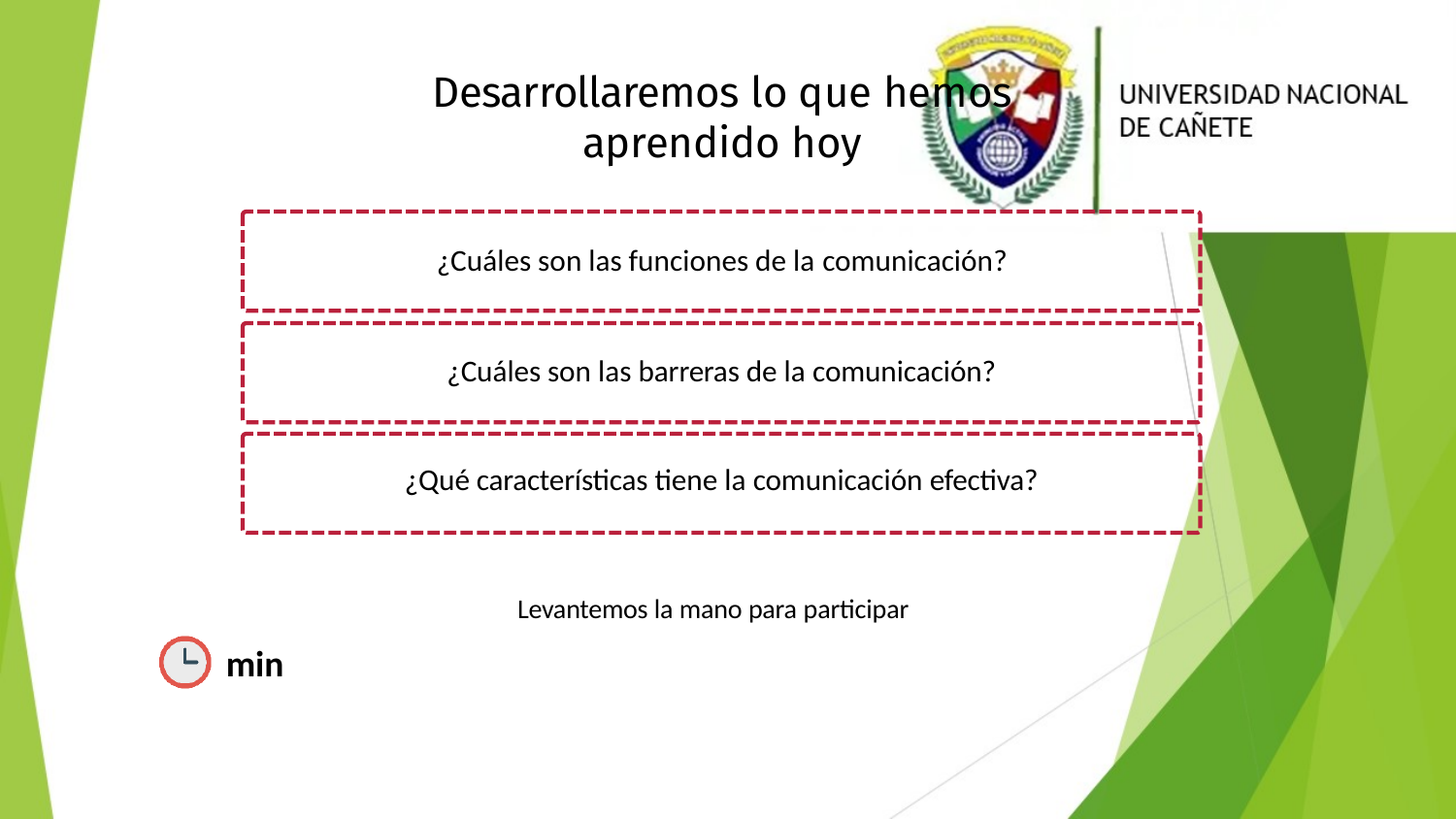

# Desarrollaremos lo que hemos aprendido hoy

¿Cuáles son las funciones de la comunicación?

¿Cuáles son las barreras de la comunicación?

¿Qué características tiene la comunicación efectiva?
Levantemos la mano para participar
min